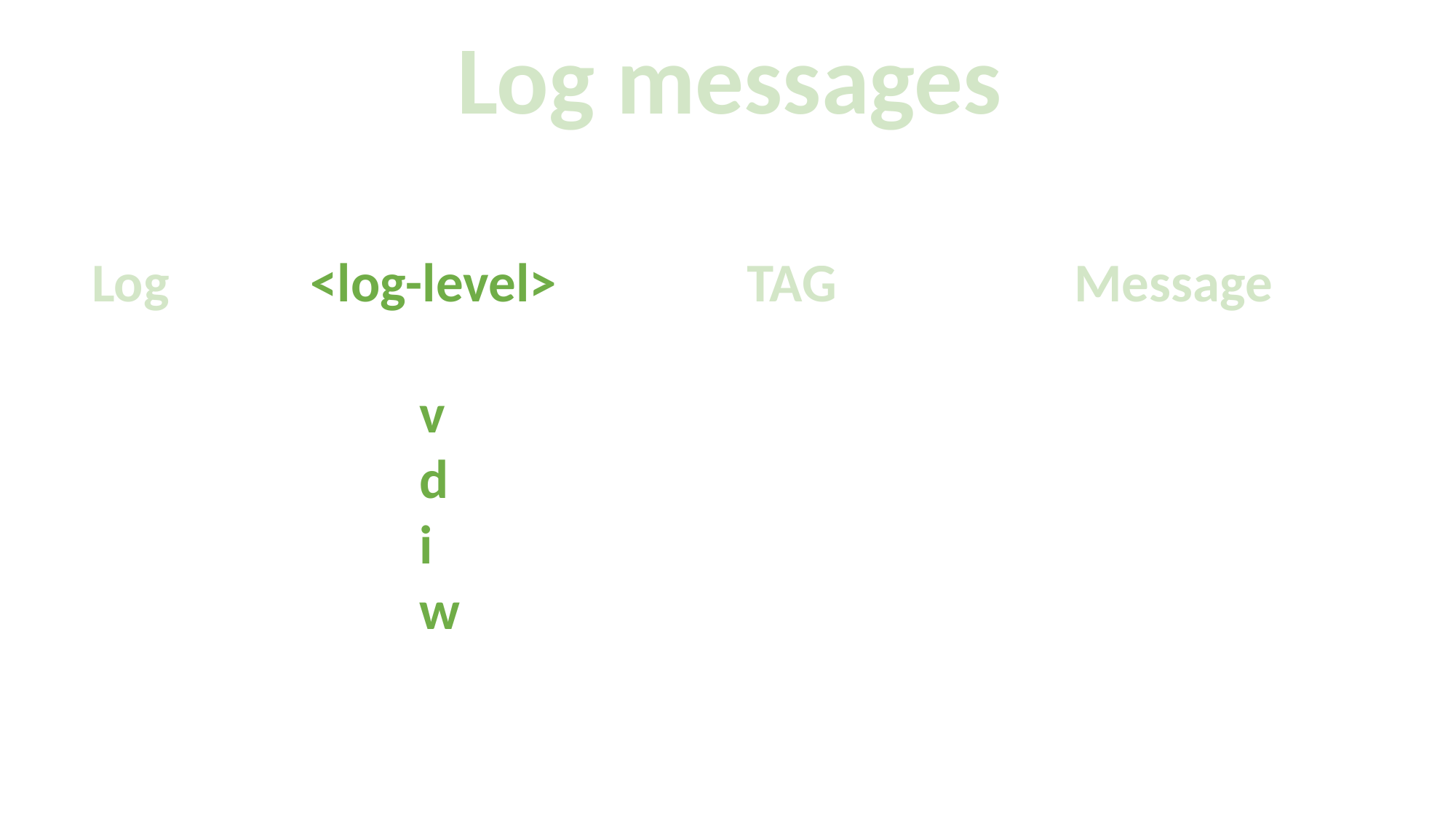

Log messages
Log		<log-level>		TAG			Message

			v
			d
			i
			w